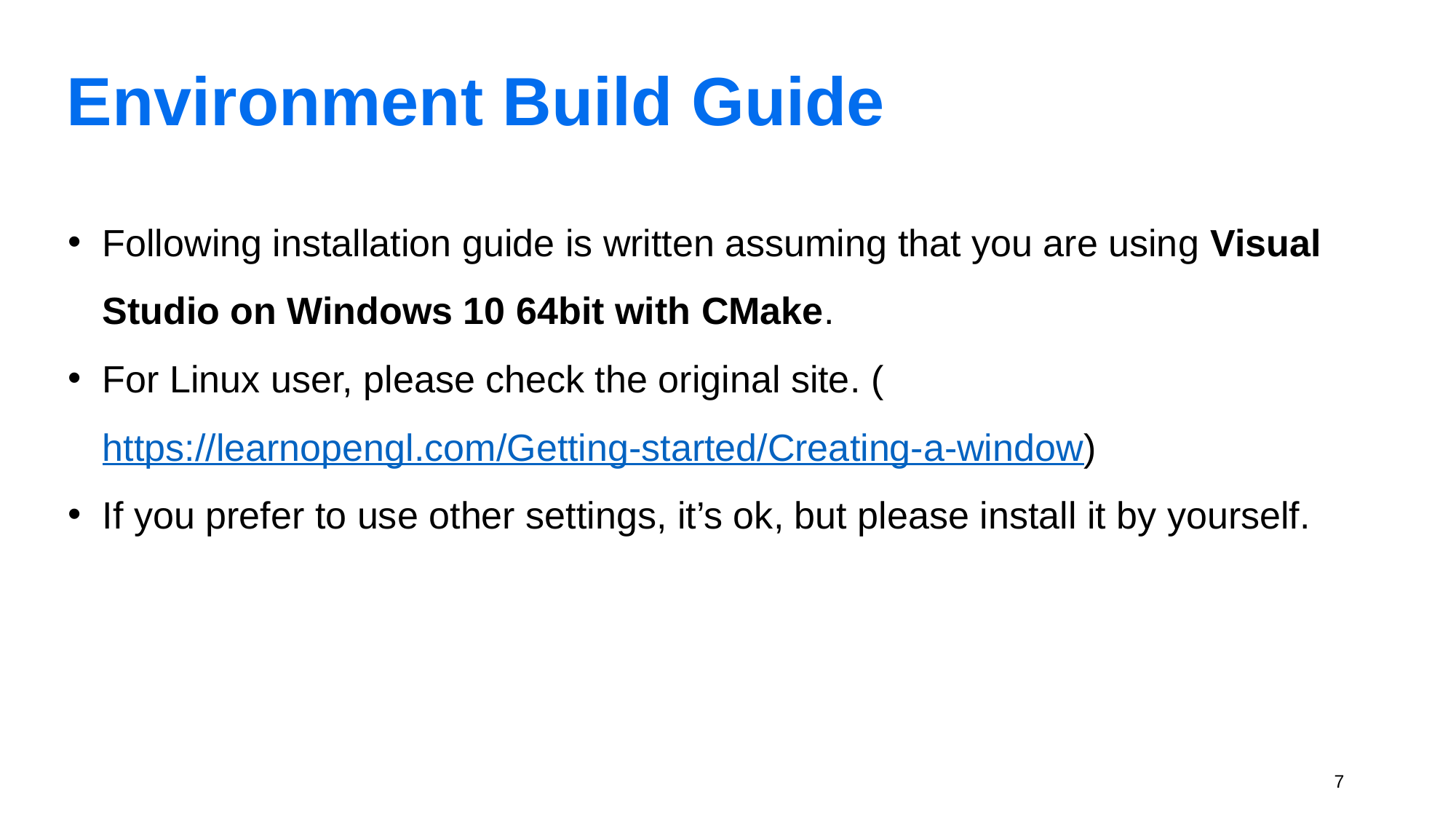

Environment Build Guide
Following installation guide is written assuming that you are using Visual Studio on Windows 10 64bit with CMake.
For Linux user, please check the original site. (https://learnopengl.com/Getting-started/Creating-a-window)
If you prefer to use other settings, it’s ok, but please install it by yourself.
7